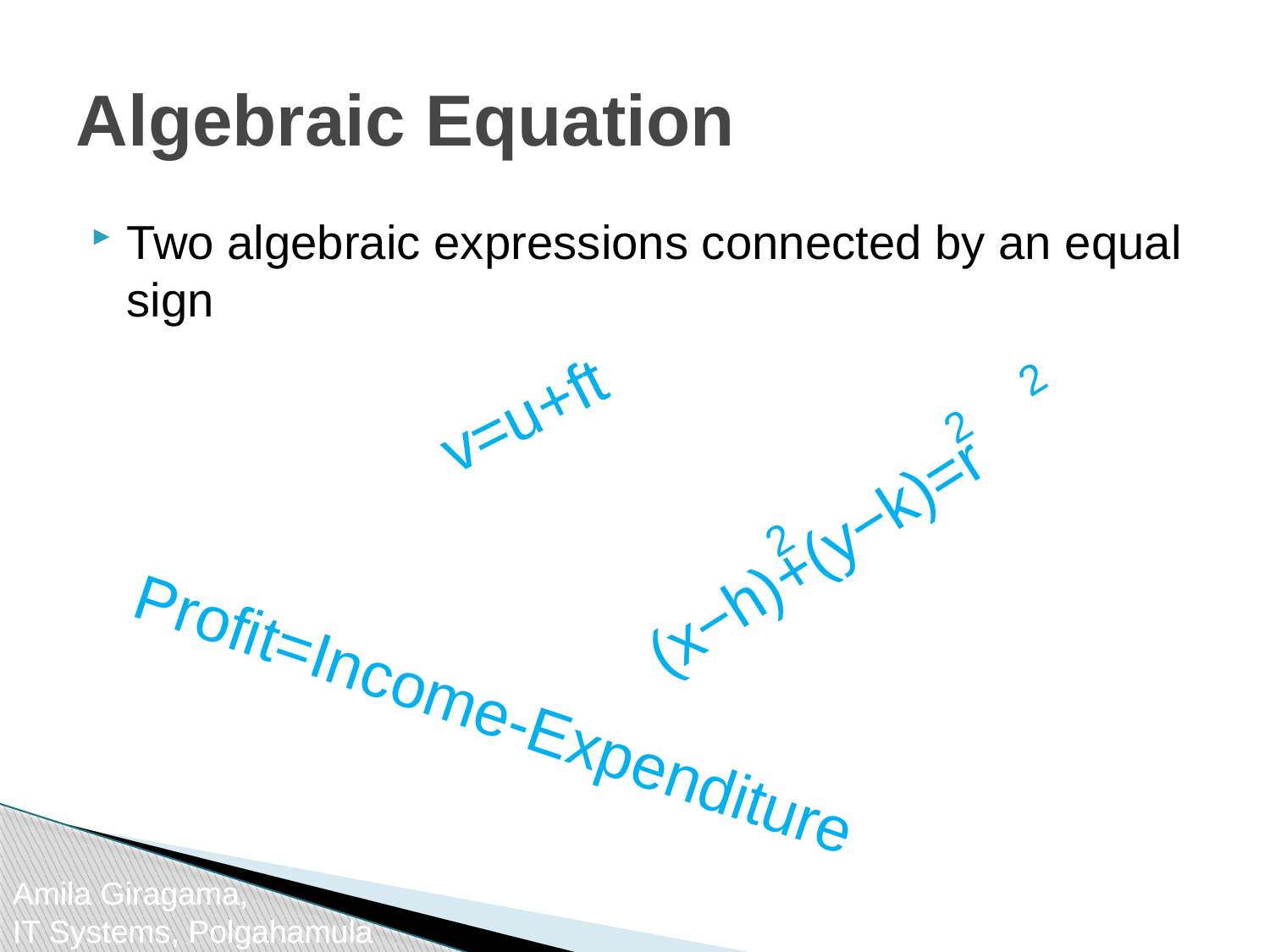

# Algebraic Equation
Two algebraic expressions connected by an equal sign
v=u+ft
2
2
2
 (x−h)+(y−k)=r
Profit=Income-Expenditure